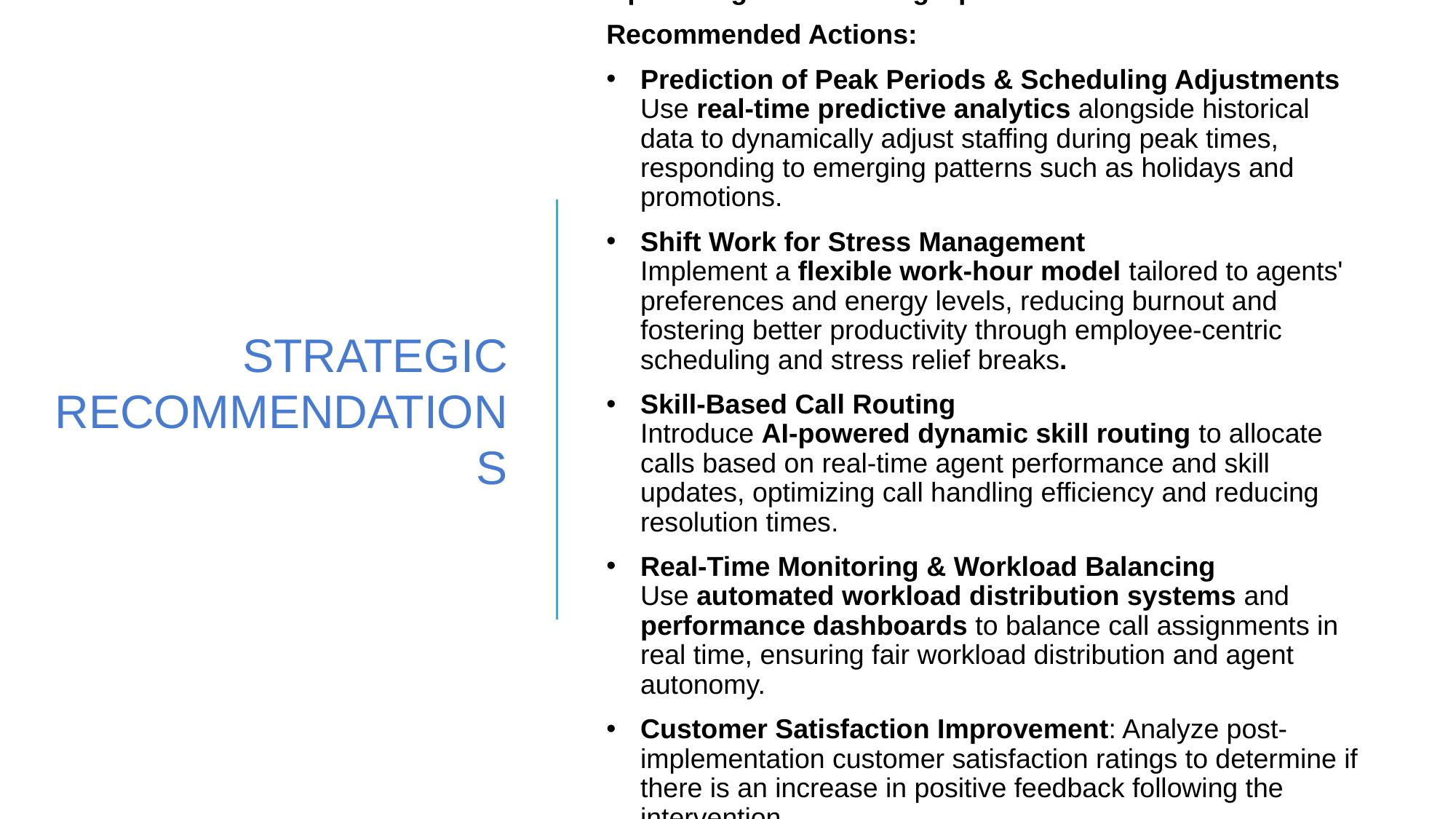

Optimizing Call Handling Operations
Recommended Actions:
Prediction of Peak Periods & Scheduling Adjustments
Use real-time predictive analytics alongside historical data to dynamically adjust staffing during peak times, responding to emerging patterns such as holidays and promotions.
Shift Work for Stress Management
Implement a flexible work-hour model tailored to agents' preferences and energy levels, reducing burnout and fostering better productivity through employee-centric scheduling and stress relief breaks.
Skill-Based Call Routing
Introduce AI-powered dynamic skill routing to allocate calls based on real-time agent performance and skill updates, optimizing call handling efficiency and reducing resolution times.
Real-Time Monitoring & Workload Balancing
Use automated workload distribution systems and performance dashboards to balance call assignments in real time, ensuring fair workload distribution and agent autonomy.
Customer Satisfaction Improvement: Analyze post-implementation customer satisfaction ratings to determine if there is an increase in positive feedback following the intervention.

# STRATEGIC RECOMMENDATIONS